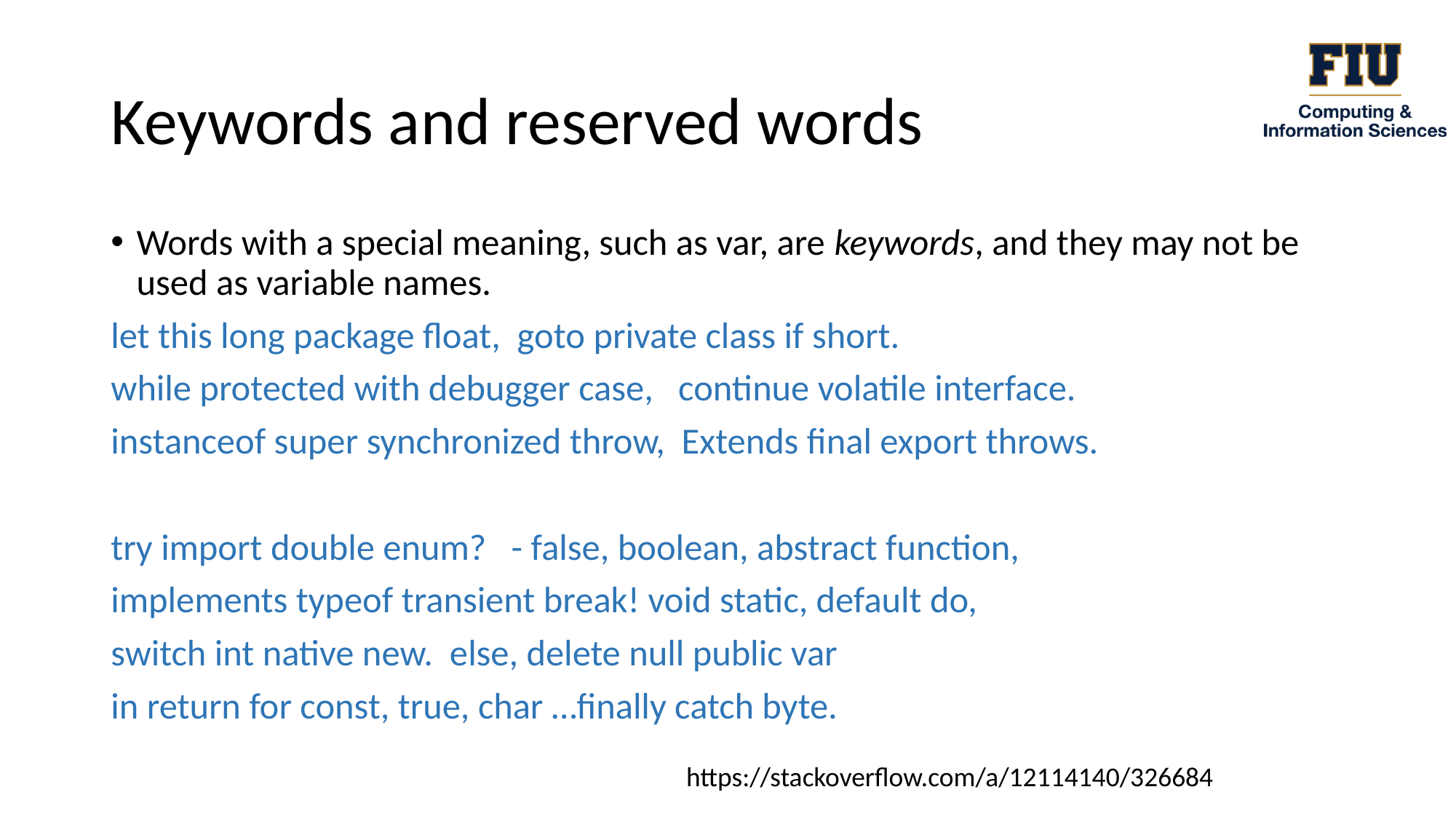

# Keywords and reserved words
Words with a special meaning, such as var, are keywords, and they may not be used as variable names.
let this long package float,  goto private class if short.
while protected with debugger case,   continue volatile interface.
instanceof super synchronized throw,  Extends final export throws.

try import double enum?   - false, boolean, abstract function,
implements typeof transient break! void static, default do,
switch int native new.  else, delete null public var
in return for const, true, char …finally catch byte.

https://stackoverflow.com/a/12114140/326684